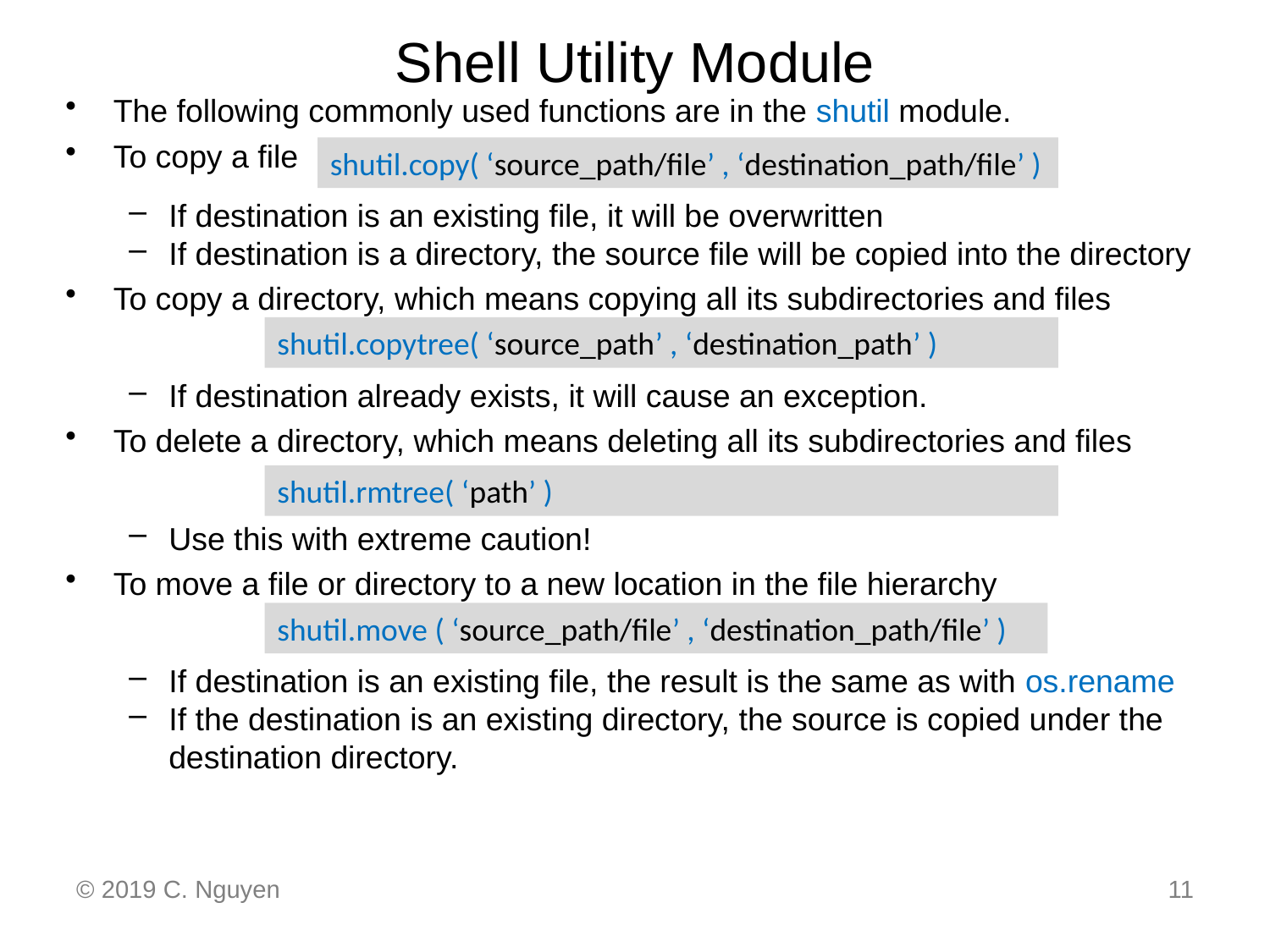

# Shell Utility Module
The following commonly used functions are in the shutil module.
To copy a file
If destination is an existing file, it will be overwritten
If destination is a directory, the source file will be copied into the directory
To copy a directory, which means copying all its subdirectories and files

If destination already exists, it will cause an exception.
To delete a directory, which means deleting all its subdirectories and files

Use this with extreme caution!
To move a file or directory to a new location in the file hierarchy

If destination is an existing file, the result is the same as with os.rename
If the destination is an existing directory, the source is copied under the destination directory.
shutil.copy( ‘source_path/file’ , ‘destination_path/file’ )
shutil.copytree( ‘source_path’ , ‘destination_path’ )
shutil.rmtree( ‘path’ )
shutil.move ( ‘source_path/file’ , ‘destination_path/file’ )
© 2019 C. Nguyen
11